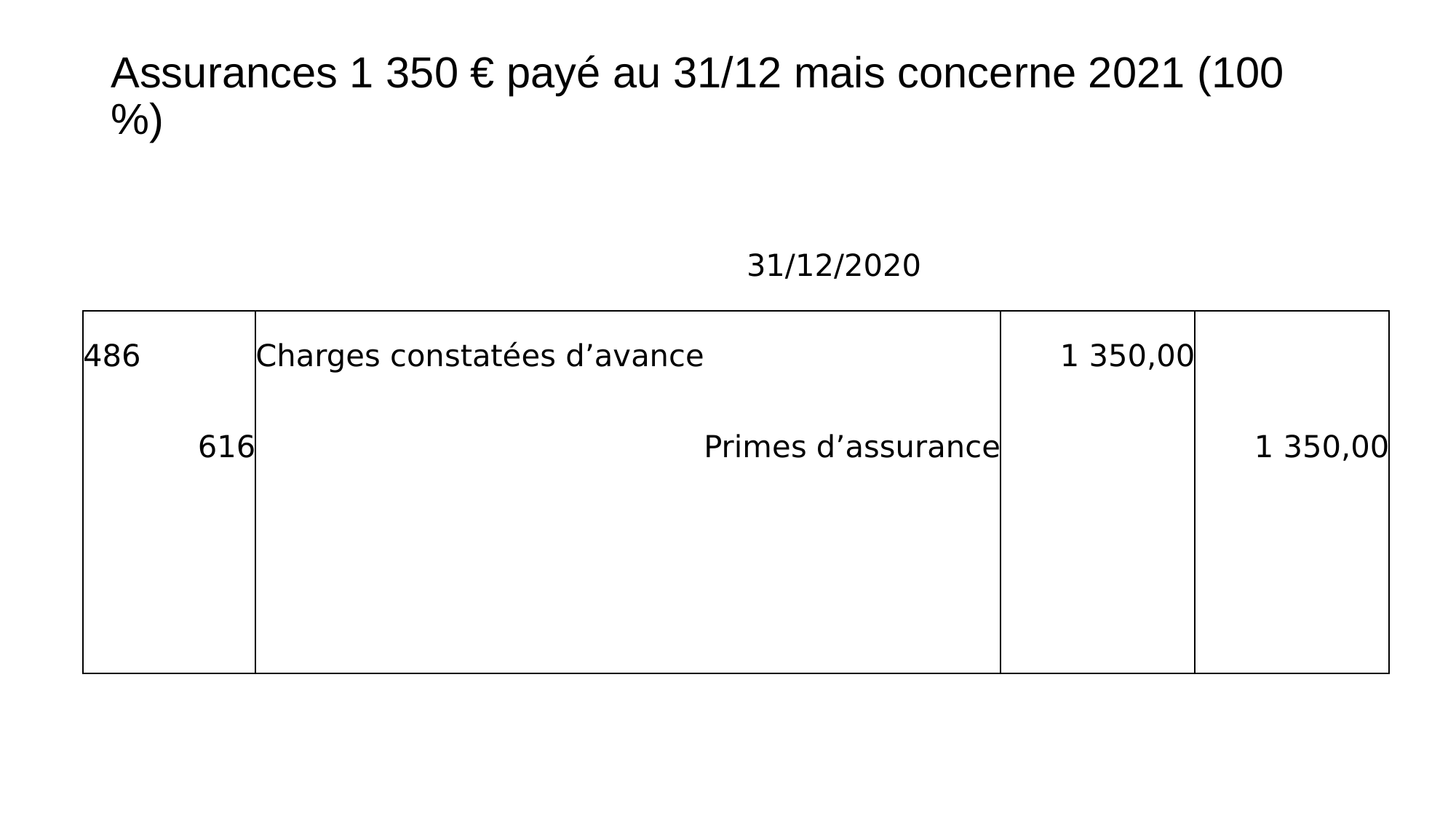

# Assurances 1 350 € payé au 31/12 mais concerne 2021 (100 %)
|  |  | 31/12/2020 |  |  |  |
| --- | --- | --- | --- | --- | --- |
| 486 | Charges constatées d’avance |  |  | 1 350,00 |  |
| 616 | Primes d’assurance |  |  |  | 1 350,00 |
|  |  |  |  |  |  |
|  |  |  |  |  |  |